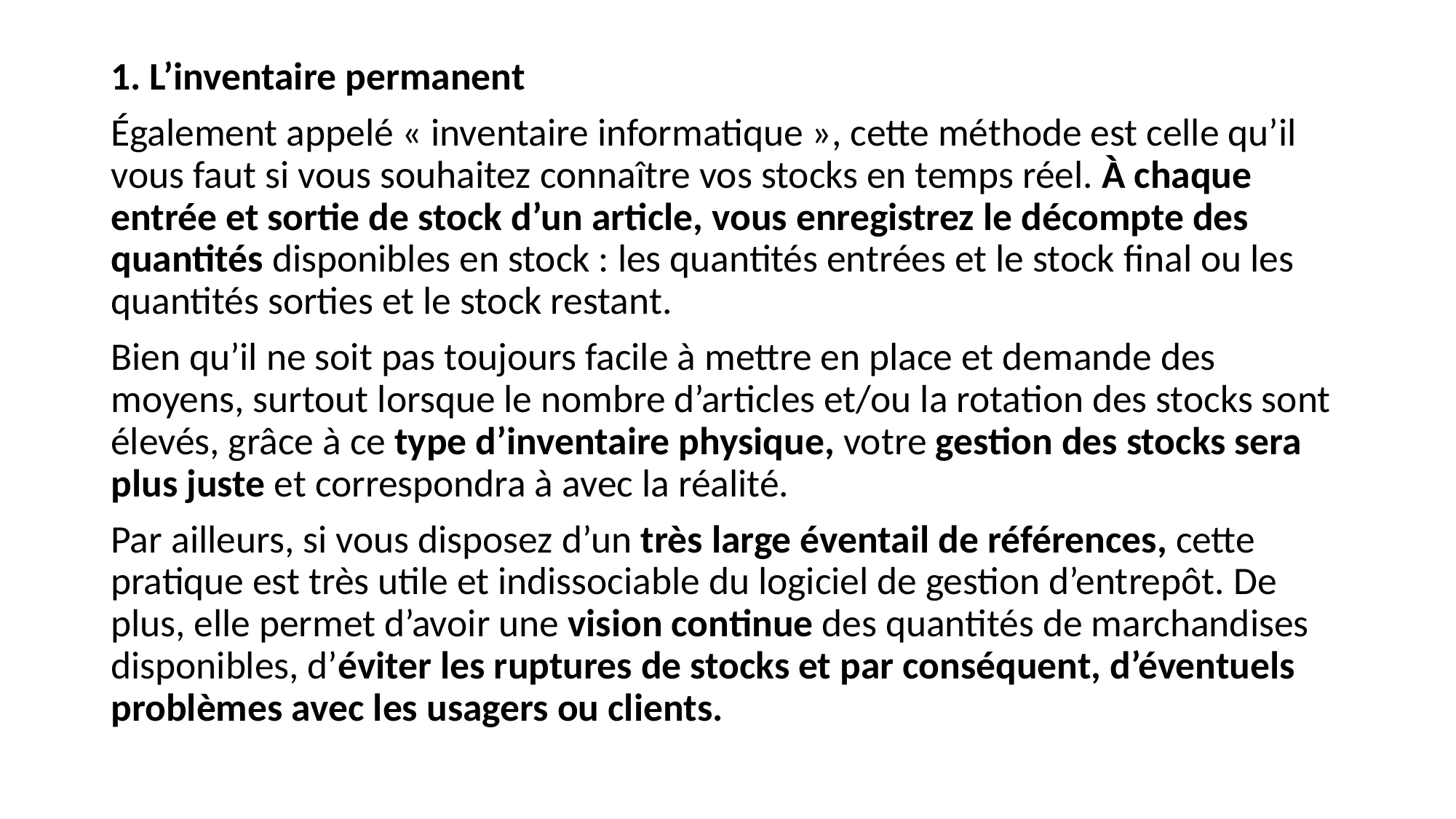

1. L’inventaire permanent
Également appelé « inventaire informatique », cette méthode est celle qu’il vous faut si vous souhaitez connaître vos stocks en temps réel. À chaque entrée et sortie de stock d’un article, vous enregistrez le décompte des quantités disponibles en stock : les quantités entrées et le stock final ou les quantités sorties et le stock restant.
Bien qu’il ne soit pas toujours facile à mettre en place et demande des moyens, surtout lorsque le nombre d’articles et/ou la rotation des stocks sont élevés, grâce à ce type d’inventaire physique, votre gestion des stocks sera plus juste et correspondra à avec la réalité.
Par ailleurs, si vous disposez d’un très large éventail de références, cette pratique est très utile et indissociable du logiciel de gestion d’entrepôt. De plus, elle permet d’avoir une vision continue des quantités de marchandises disponibles, d’éviter les ruptures de stocks et par conséquent, d’éventuels problèmes avec les usagers ou clients.